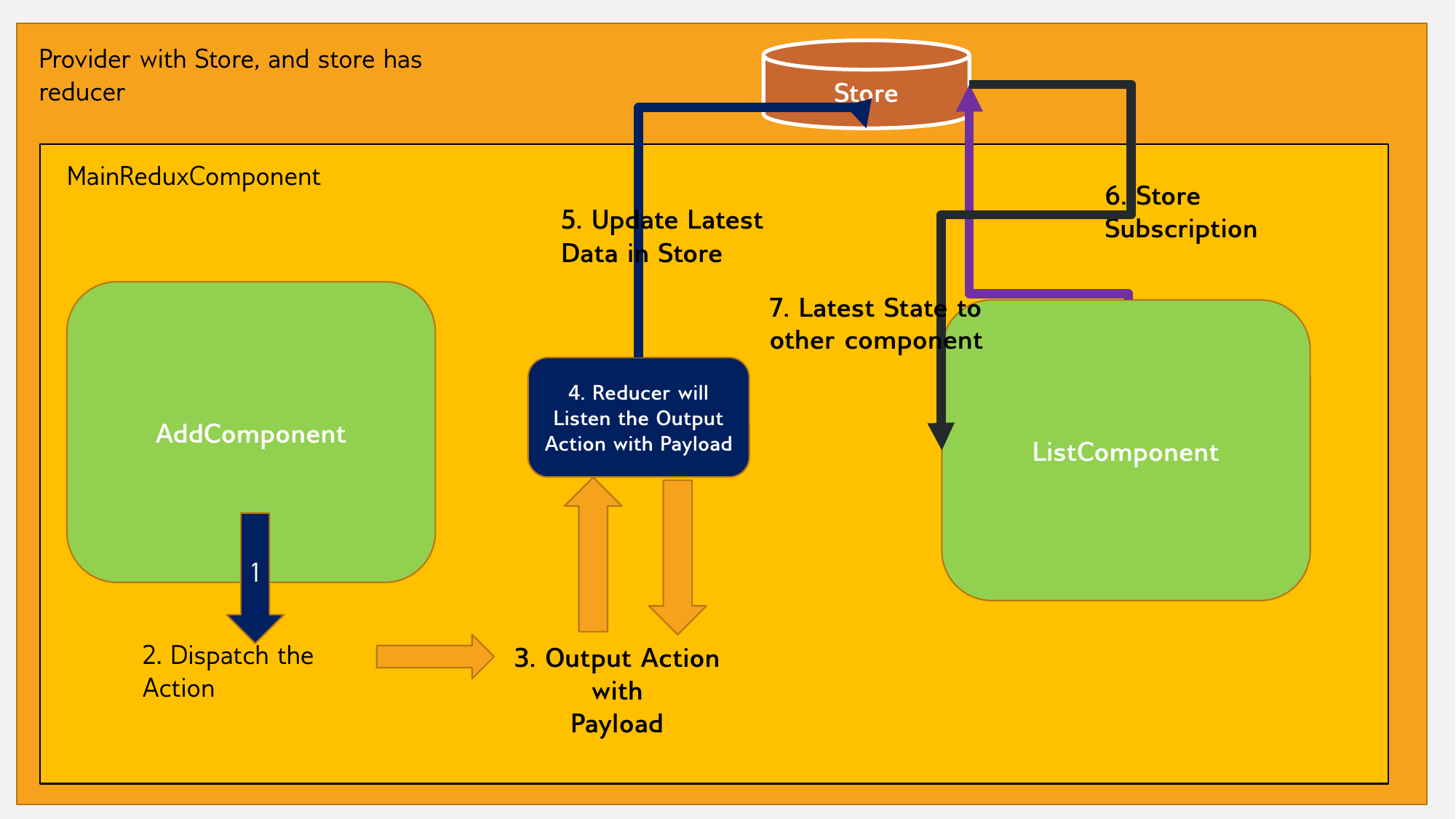

Provider with Store, and store has reducer
Store

MainReduxComponent
6. Store Subscription
5. Update Latest Data in Store
AddComponent
7. Latest State to other component
ListComponent
4. Reducer will Listen the Output Action with Payload

1
2. Dispatch the Action

3. Output Action with
Payload